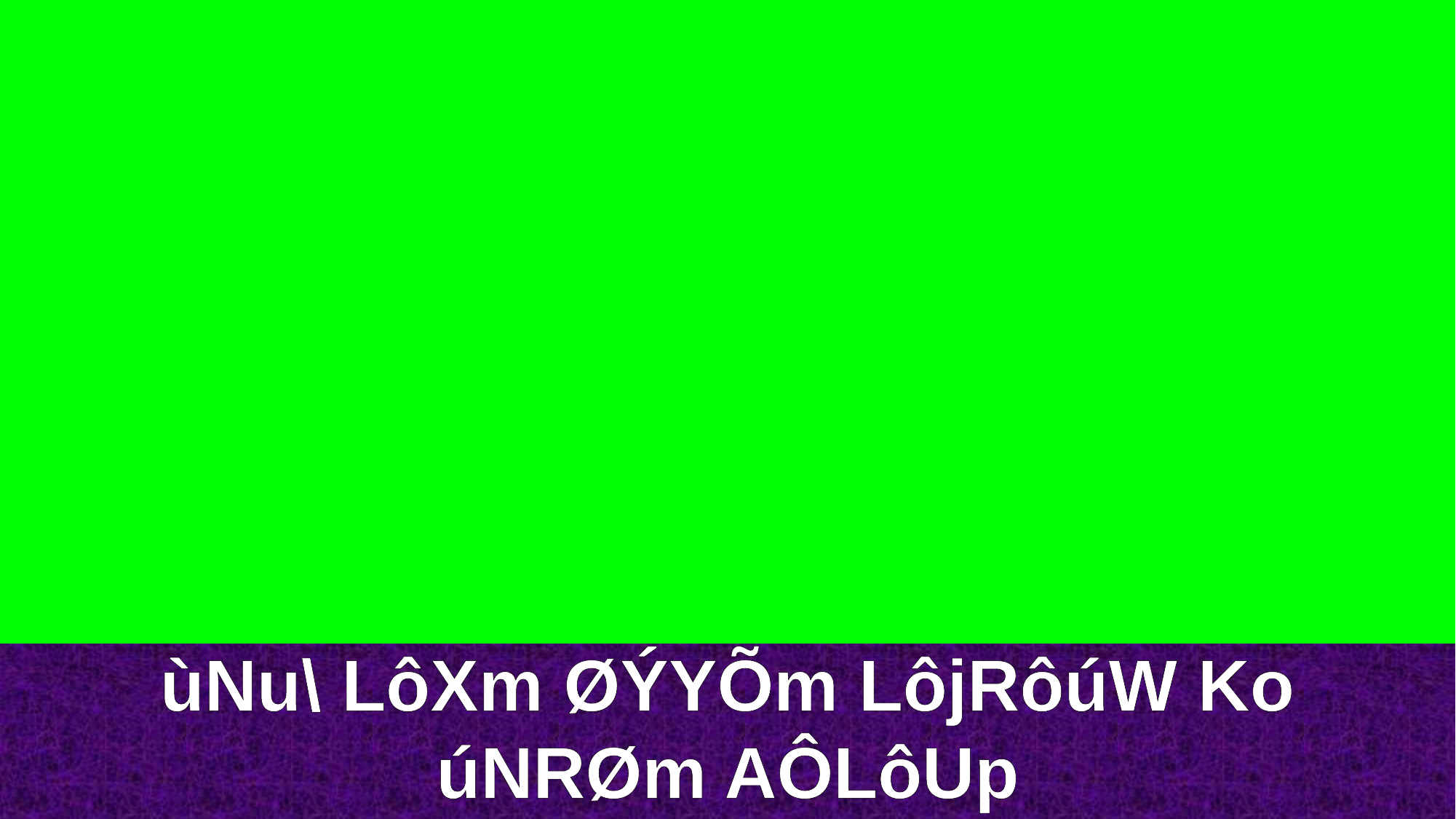

ùNu\ LôXm ØÝYÕm LôjRôúW Ko
úNRØm AÔLôUp